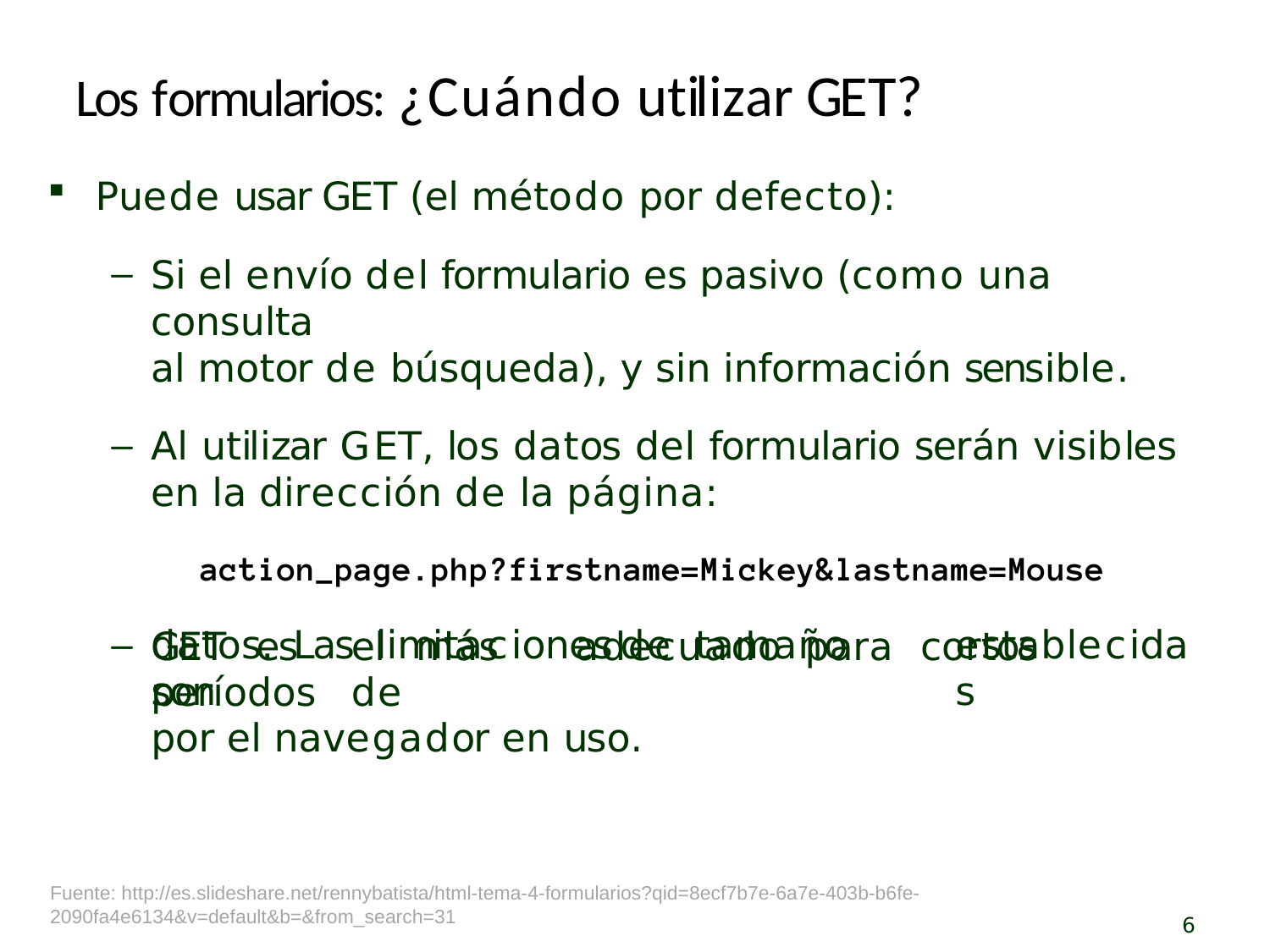

# Los formularios: ¿Cuándo utilizar GET?
Puede usar GET (el método por defecto):
Si el envío del formulario es pasivo (como una consulta
al motor de búsqueda), y sin información sensible.
Al utilizar GET, los datos del formulario serán visibles en la dirección de la página:
action_page.php?firstname=Mickey&lastname=Mouse

GET	es	el	más	adecuado	para	cortos	períodos	de
datos.	Las	limitaciones	de	tamaño	son
por el navegador en uso.
establecidas
Fuente: http://es.slideshare.net/rennybatista/html-tema-4-formularios?qid=8ecf7b7e-6a7e-403b-b6fe-2090fa4e6134&v=default&b=&from_search=31
6